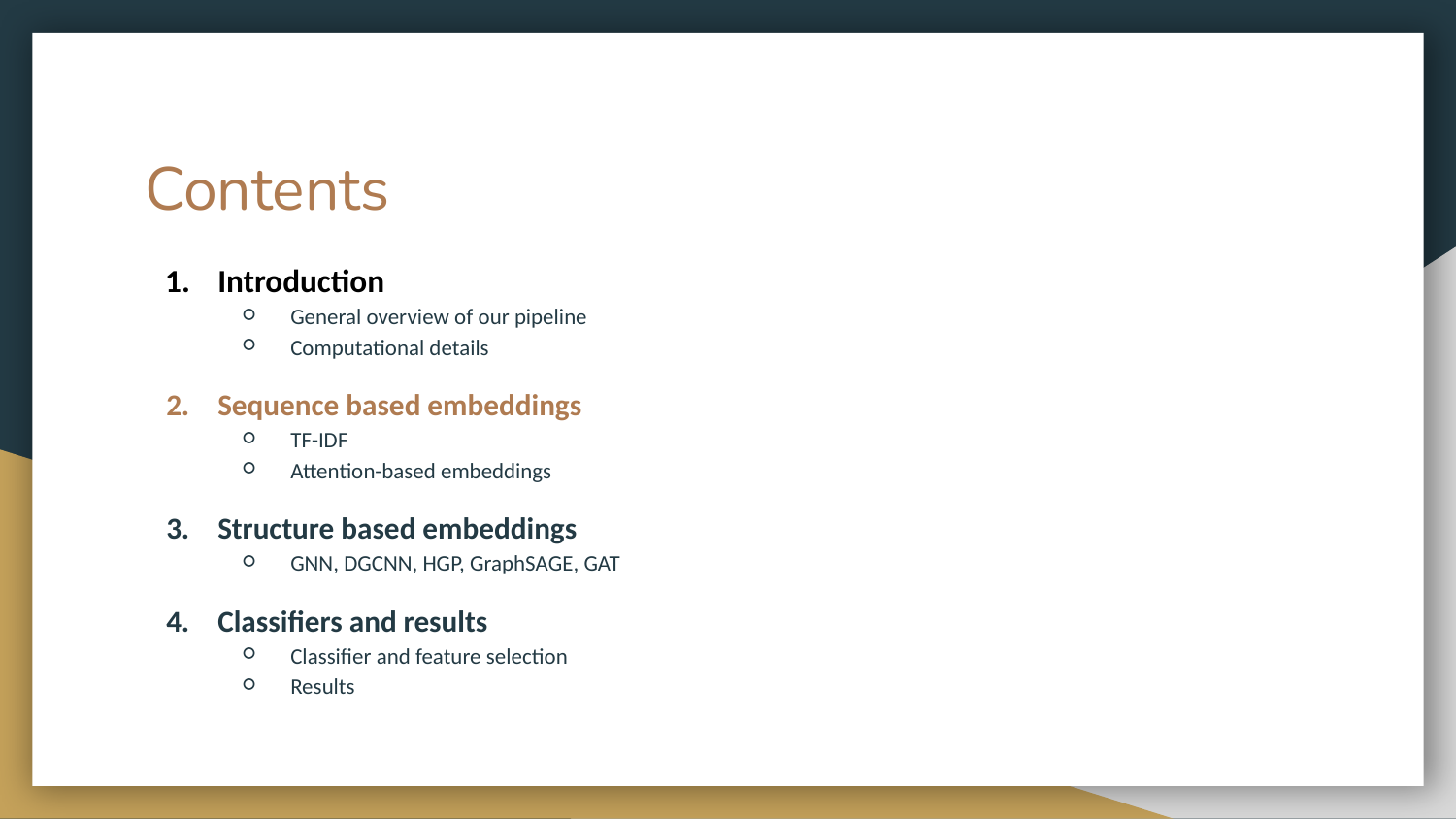

# Contents
Introduction
General overview of our pipeline
Computational details
Sequence based embeddings
TF-IDF
Attention-based embeddings
Structure based embeddings
GNN, DGCNN, HGP, GraphSAGE, GAT
Classifiers and results
Classifier and feature selection
Results